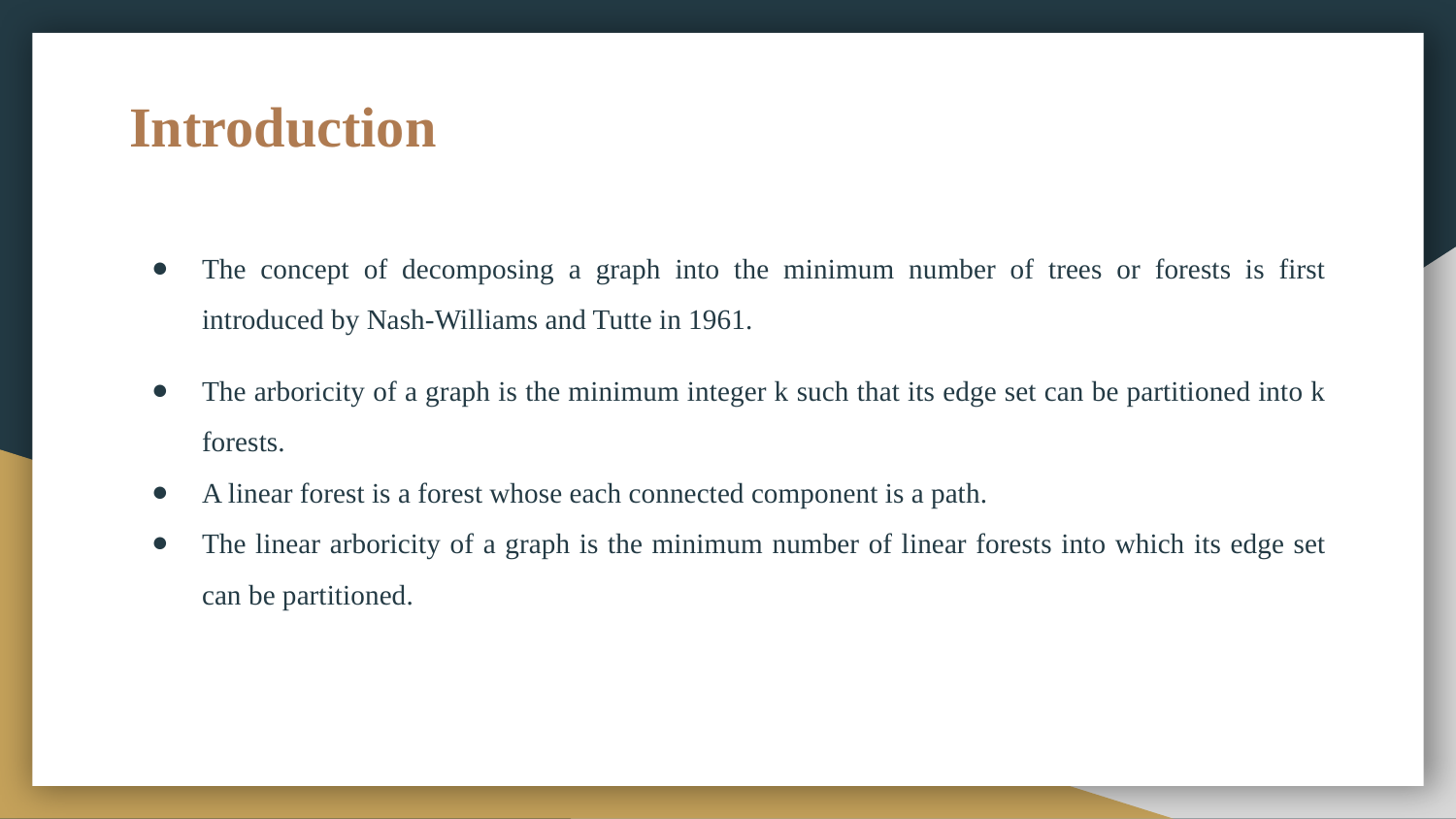

# Introduction
The concept of decomposing a graph into the minimum number of trees or forests is first introduced by Nash-Williams and Tutte in 1961.
The arboricity of a graph is the minimum integer k such that its edge set can be partitioned into k forests.
A linear forest is a forest whose each connected component is a path.
The linear arboricity of a graph is the minimum number of linear forests into which its edge set can be partitioned.